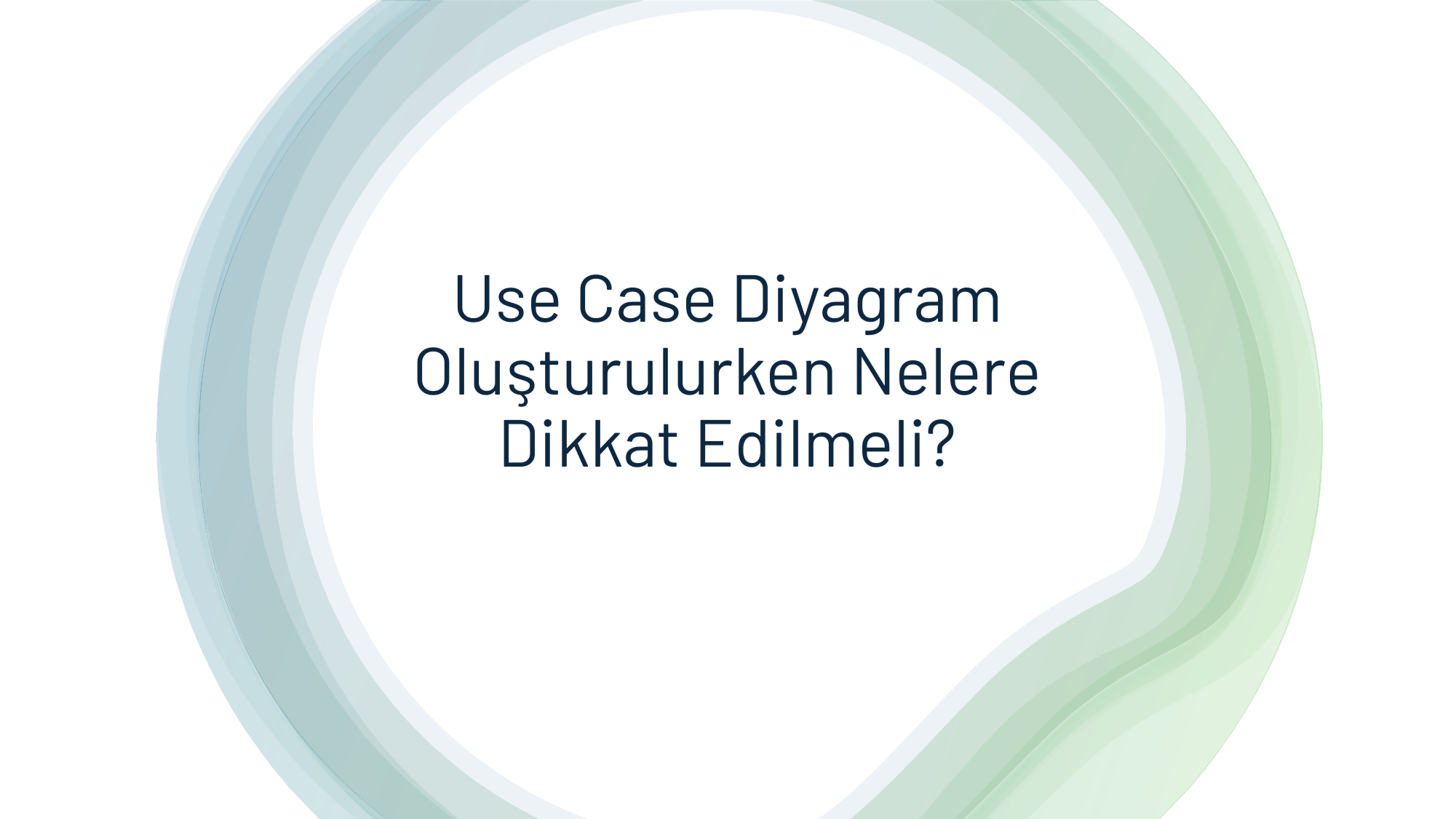

# Use Case Diyagram Oluşturulurken Nelere Dikkat Edilmeli?